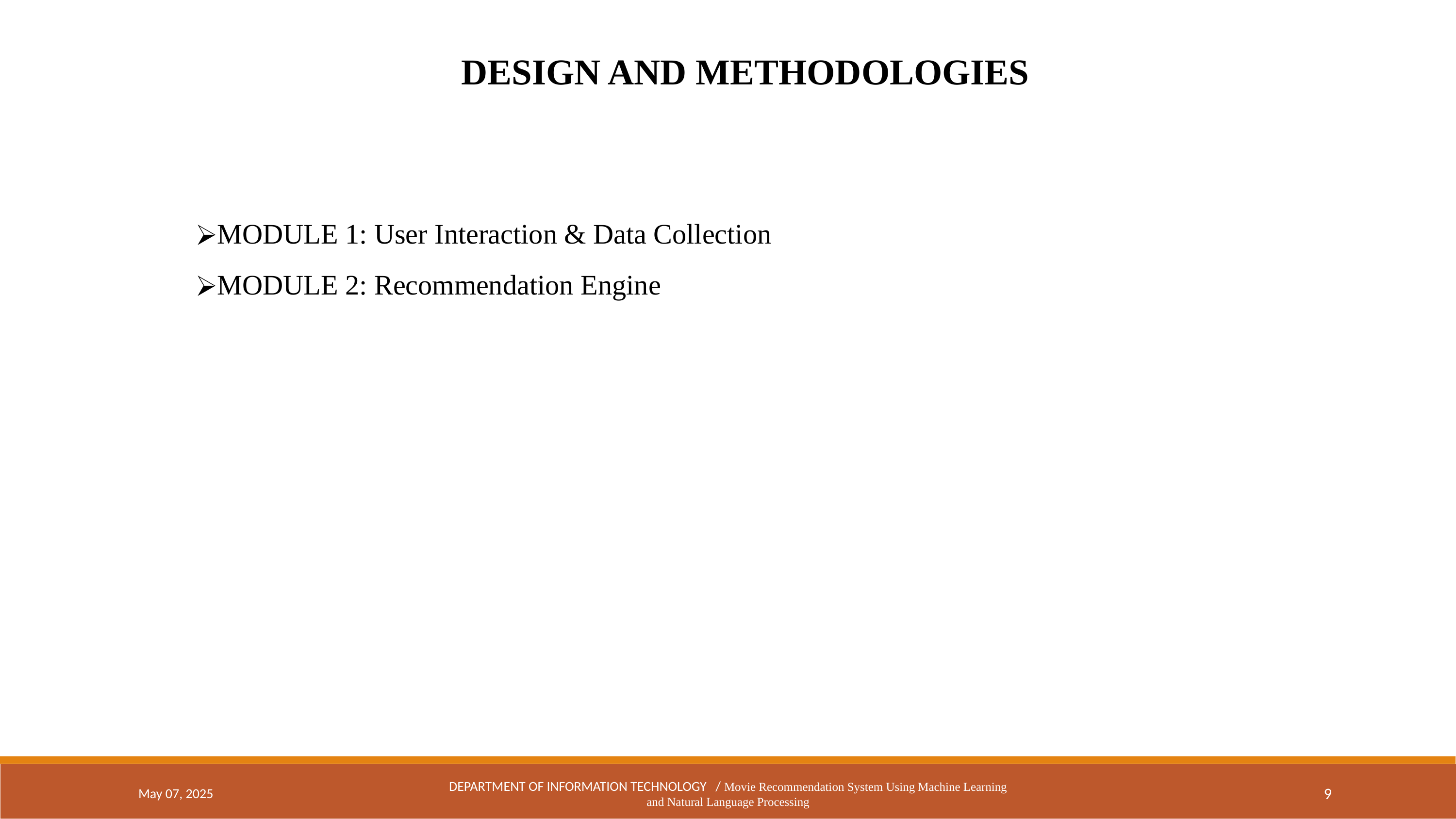

DESIGN AND METHODOLOGIES
MODULE 1: User Interaction & Data Collection
MODULE 2: Recommendation Engine
May 07, 2025
DEPARTMENT OF INFORMATION TECHNOLOGY   / Movie Recommendation System Using Machine Learning and Natural Language Processing
9